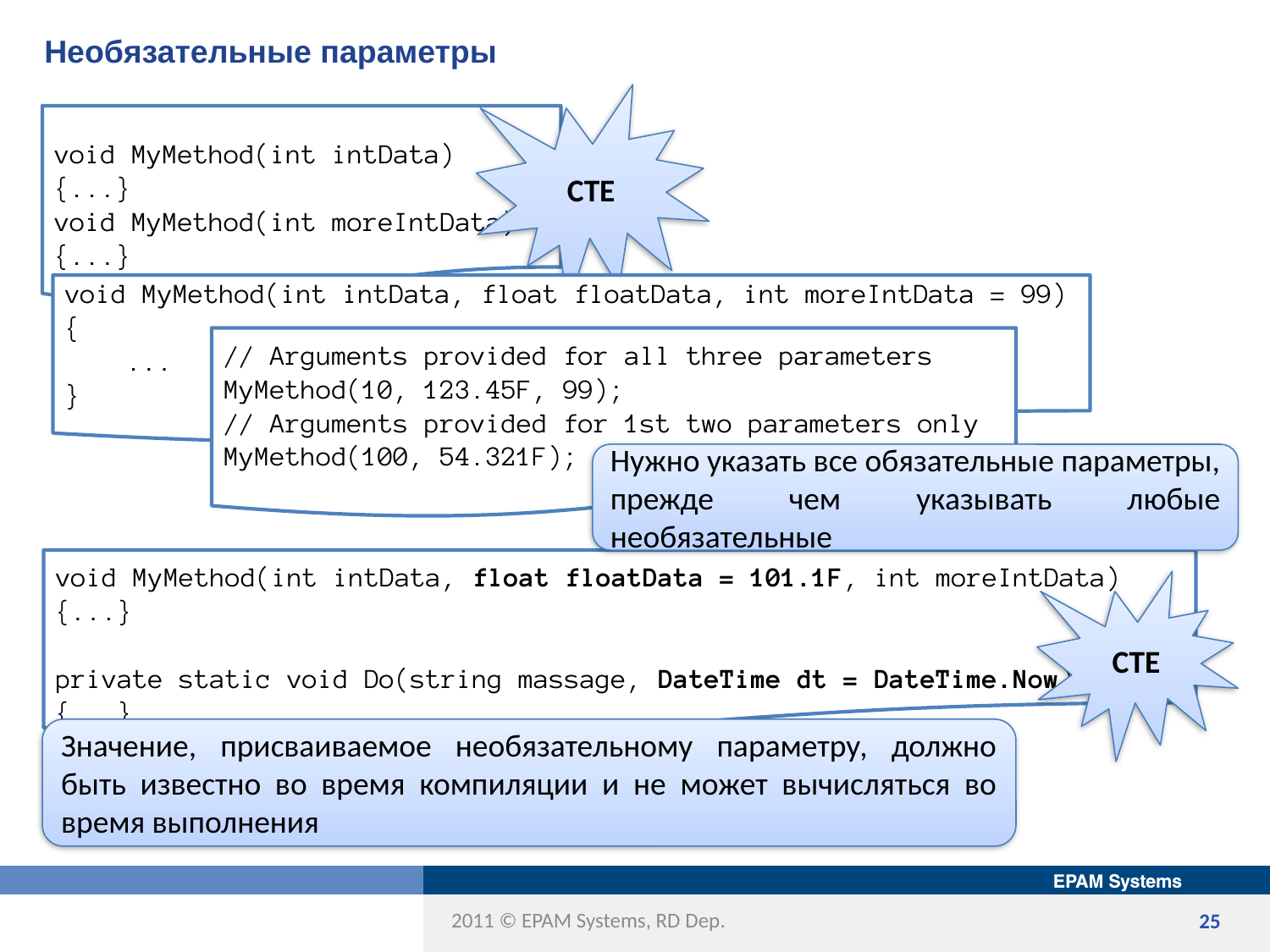

# Необязательные параметры
CTE

void MyMethod(int intData)
{...}
void MyMethod(int moreIntData)
{...}

void MyMethod(int intData, float floatData, int moreIntData = 99)
{
    ...
}

// Arguments provided for all three parameters
MyMethod(10, 123.45F, 99);
// Arguments provided for 1st two parameters only
MyMethod(100, 54.321F);

Нужно указать все обязательные параметры, прежде чем указывать любые необязательные

void MyMethod(int intData, float floatData = 101.1F, int moreIntData)
{...}

private static void Do(string massage, DateTime dt = DateTime.Now)
{...}

CTE
Значение, присваиваемое необязательному параметру, должно быть известно во время компиляции и не может вычисляться во время выполнения